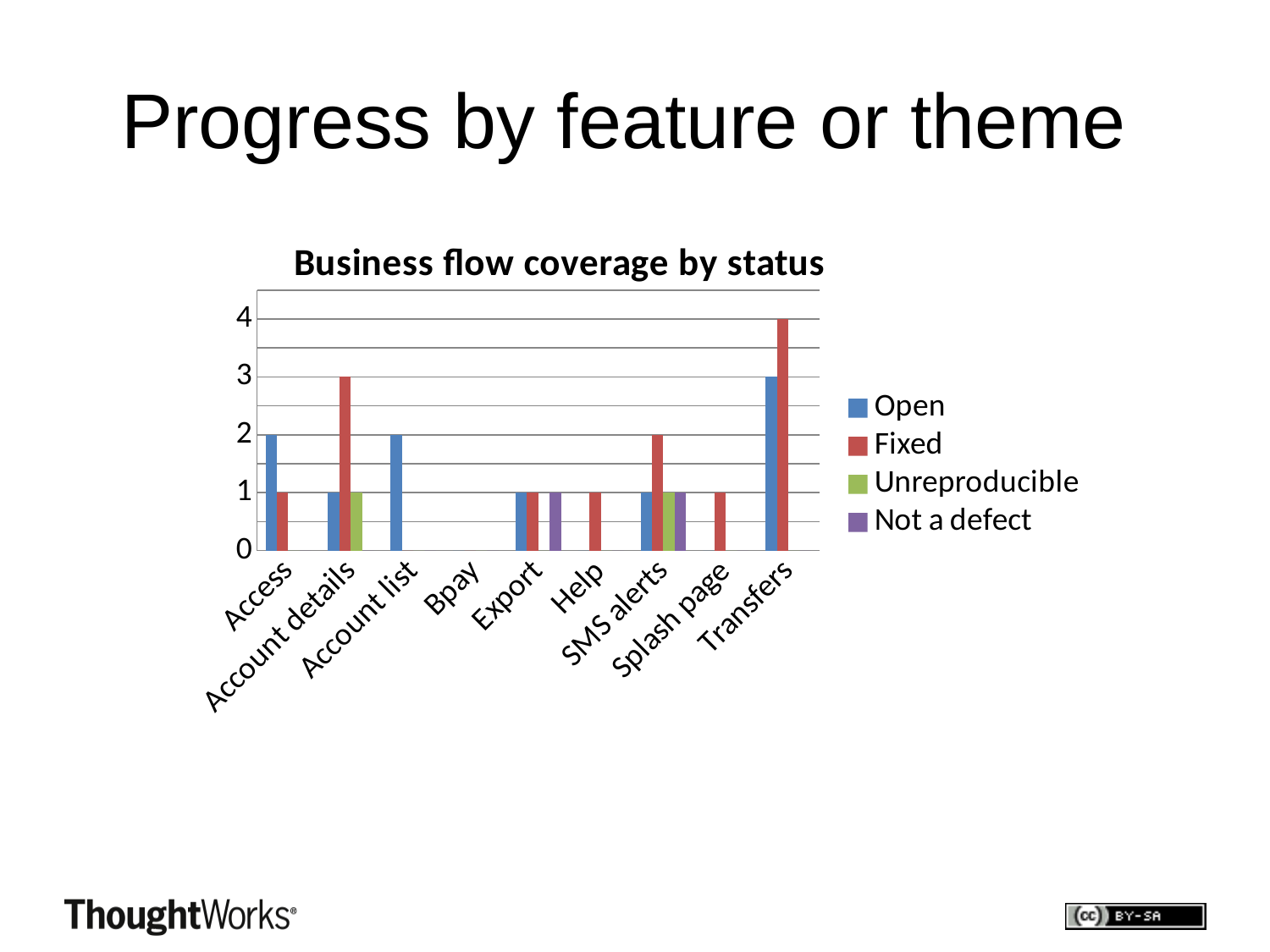

# Progress by feature or theme

### Chart: Business flow coverage by status

| Category | Open | Fixed | Unreproducible | Not a defect |
|---|---|---|---|---|
| Access | 2.0 | 1.0 | 0.0 | 0.0 |
| Account details | 1.0 | 3.0 | 1.0 | 0.0 |
| Account list | 2.0 | 0.0 | 0.0 | 0.0 |
| Bpay | 0.0 | 0.0 | 0.0 | 0.0 |
| Export | 1.0 | 1.0 | 0.0 | 1.0 |
| Help | 0.0 | 1.0 | 0.0 | 0.0 |
| SMS alerts | 1.0 | 2.0 | 1.0 | 1.0 |
| Splash page | 0.0 | 1.0 | 0.0 | 0.0 |
| Transfers | 3.0 | 4.0 | 0.0 | 0.0 |